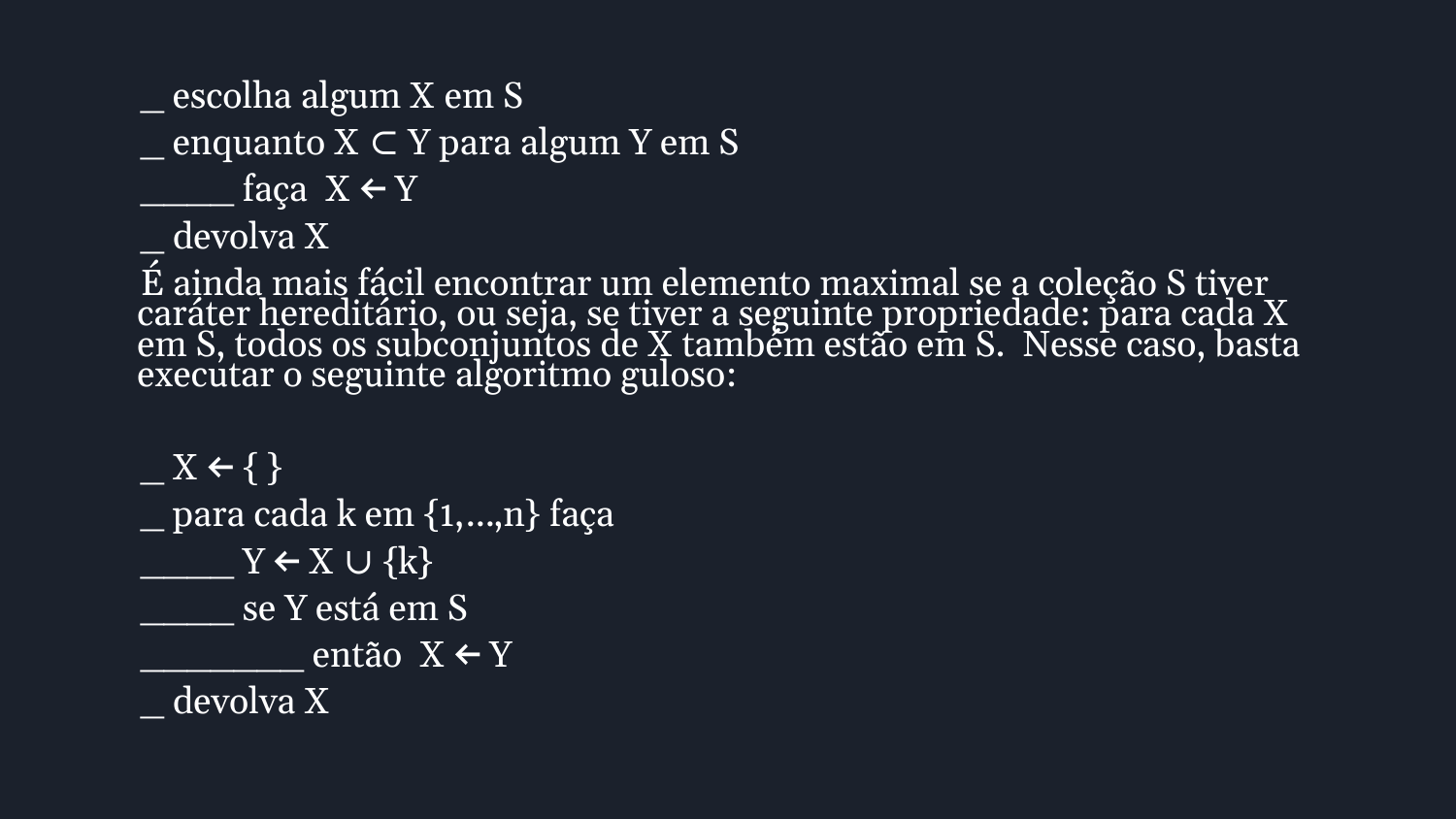

_ escolha algum X em S
_ enquanto X ⊂ Y para algum Y em S
____ faça  X ← Y
_ devolva X
É ainda mais fácil encontrar um elemento maximal se a coleção S tiver caráter hereditário, ou seja, se tiver a seguinte propriedade: para cada X em S, todos os subconjuntos de X também estão em S.  Nesse caso, basta executar o seguinte algoritmo guloso:

_ X ← { }
_ para cada k em {1,…,n} faça
____ Y ← X ∪ {k}
____ se Y está em S
_______ então  X ← Y
_ devolva X